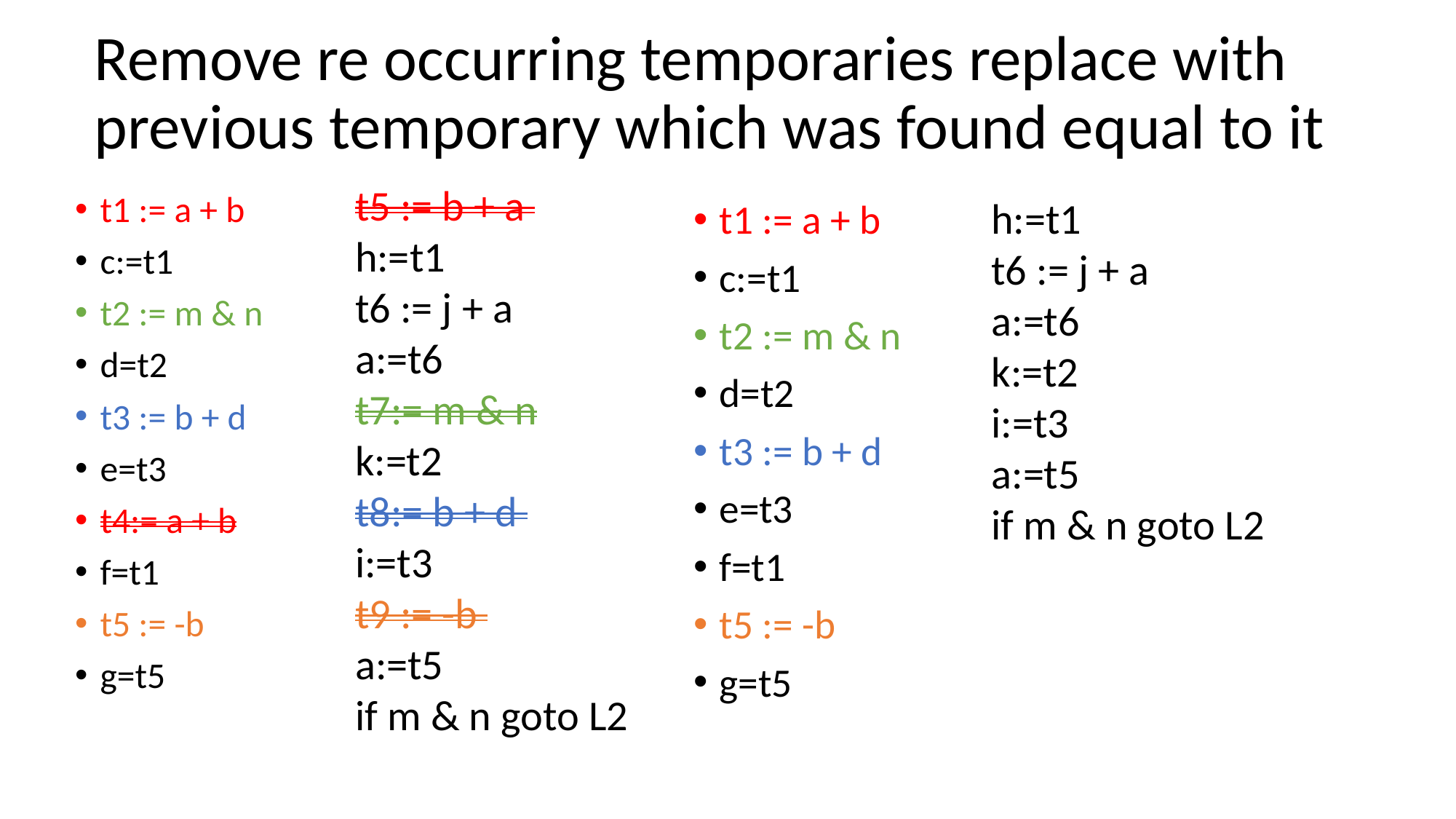

# Remove re occurring temporaries replace with previous temporary which was found equal to it
t5 := b + a
h:=t1
t6 := j + a
a:=t6
t7:= m & n
k:=t2
t8:= b + d
i:=t3
t9 := -b
a:=t5
if m & n goto L2
t1 := a + b
c:=t1
t2 := m & n
d=t2
t3 := b + d
e=t3
t4:= a + b
f=t1
t5 := -b
g=t5

h:=t1
t6 := j + a
a:=t6
k:=t2
i:=t3
a:=t5
if m & n goto L2
t1 := a + b
c:=t1
t2 := m & n
d=t2
t3 := b + d
e=t3
f=t1
t5 := -b
g=t5